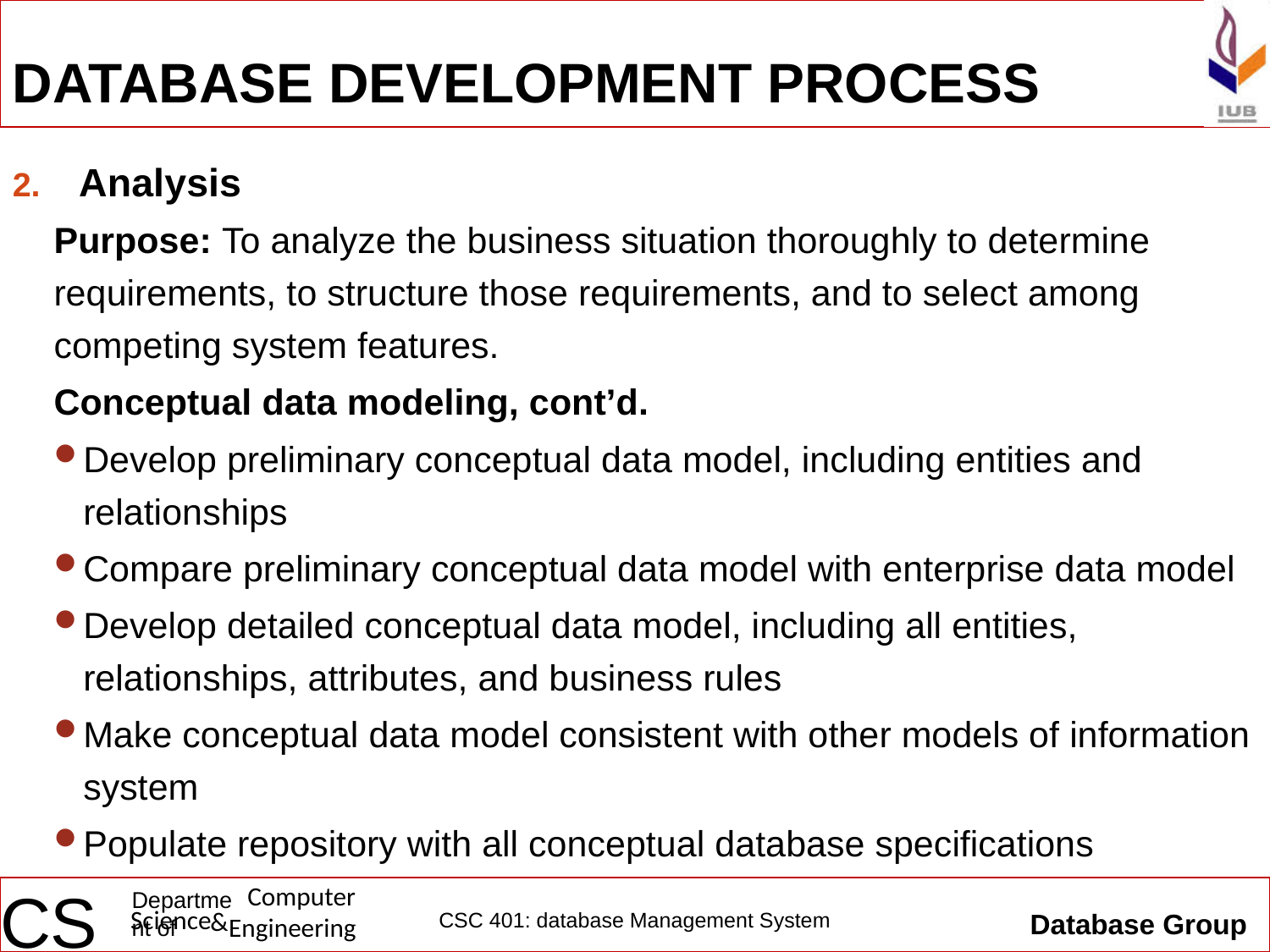

# DATABASE DEVELOPMENT PROCESS
Analysis
Purpose: To analyze the business situation thoroughly to determine requirements, to structure those requirements, and to select among competing system features.
Conceptual data modeling, cont’d.
Develop preliminary conceptual data model, including entities and relationships
Compare preliminary conceptual data model with enterprise data model
Develop detailed conceptual data model, including all entities, relationships, attributes, and business rules
Make conceptual data model consistent with other models of information system
Populate repository with all conceptual database specifications
CSC 401: database Management System